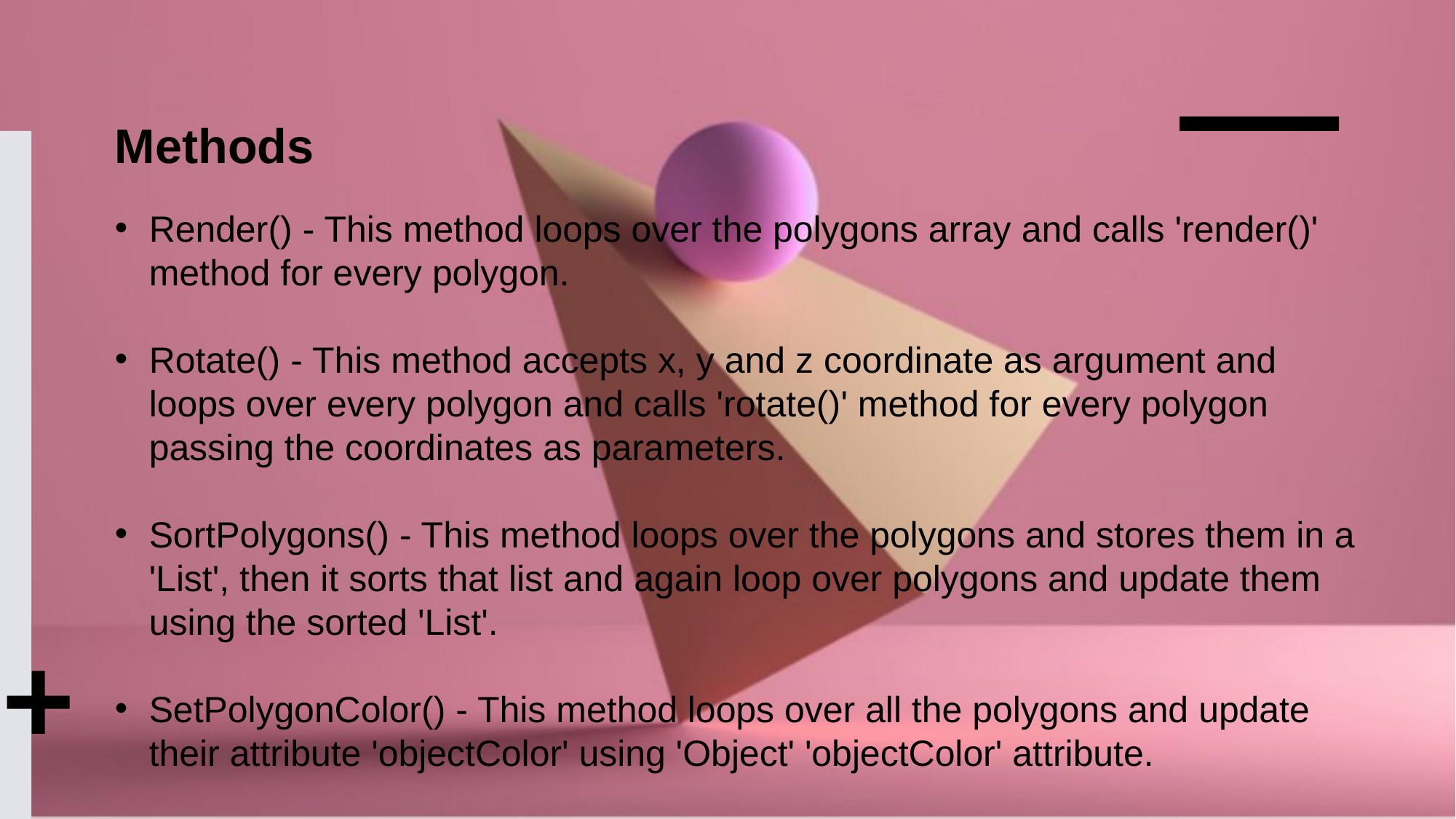

Methods

Render() - This method loops over the polygons array and calls 'render()' method for every polygon.

Rotate() - This method accepts x, y and z coordinate as argument and loops over every polygon and calls 'rotate()' method for every polygon passing the coordinates as parameters.

SortPolygons() - This method loops over the polygons and stores them in a 'List', then it sorts that list and again loop over polygons and update them using the sorted 'List'.

SetPolygonColor() - This method loops over all the polygons and update their attribute 'objectColor' using 'Object' 'objectColor' attribute.